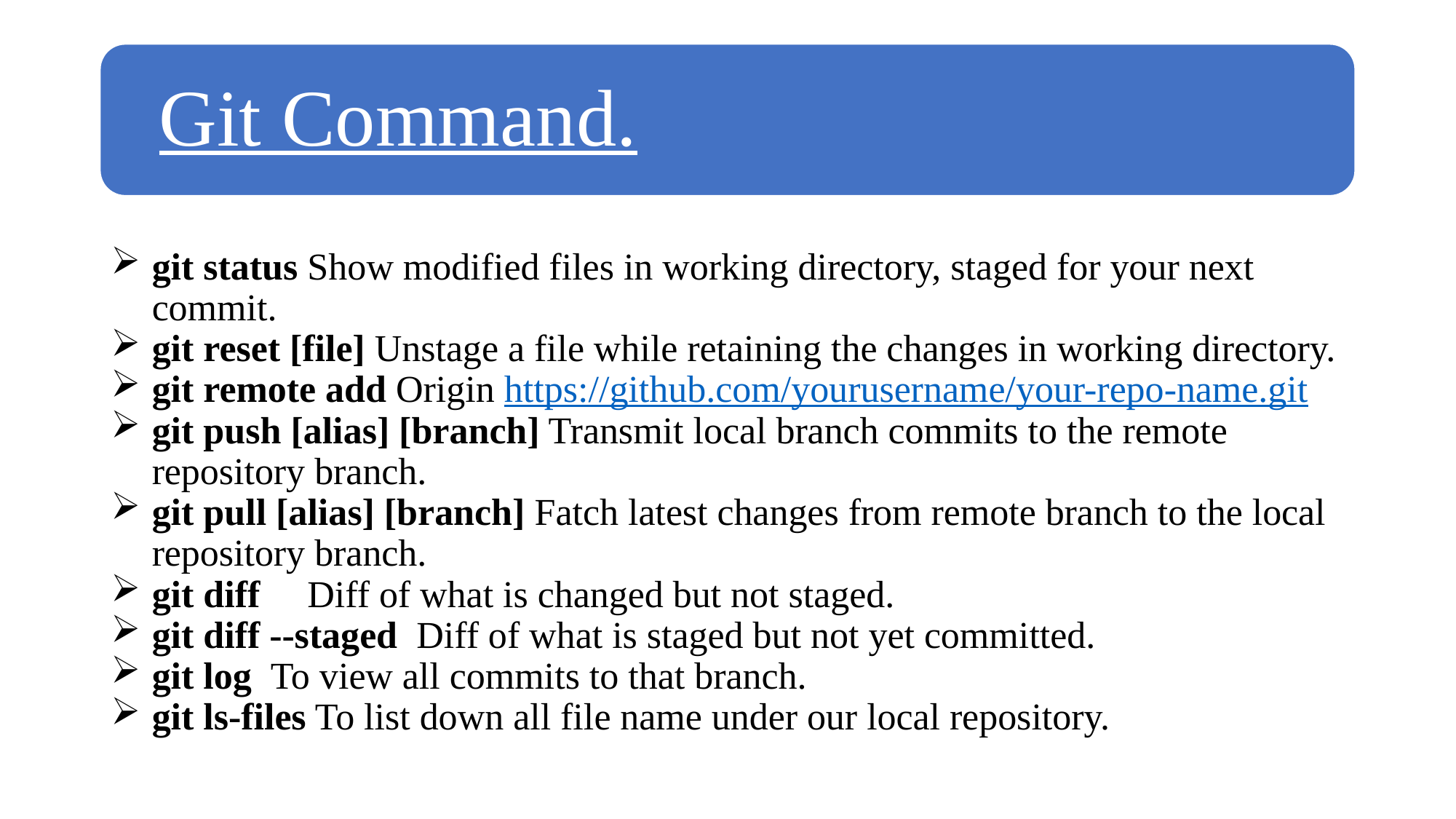

Git Command.

git status Show modified files in working directory, staged for your next commit.
git reset [file] Unstage a file while retaining the changes in working directory.
git remote add Origin https://github.com/yourusername/your-repo-name.git
git push [alias] [branch] Transmit local branch commits to the remote repository branch.
git pull [alias] [branch] Fatch latest changes from remote branch to the local repository branch.
git diff     Diff of what is changed but not staged.
git diff --staged  Diff of what is staged but not yet committed.
git log  To view all commits to that branch.
git ls-files To list down all file name under our local repository.